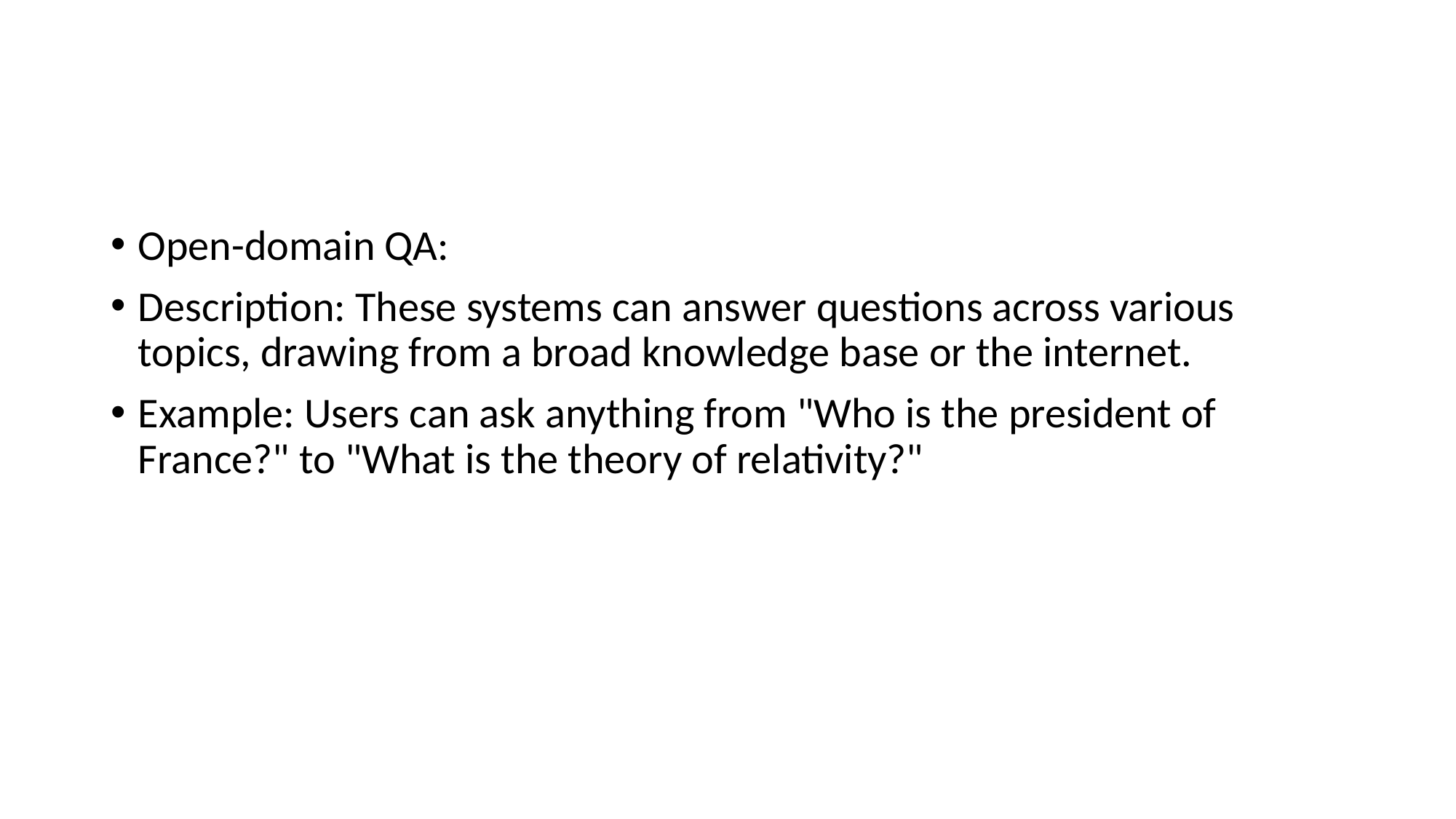

#
Open-domain QA:
Description: These systems can answer questions across various topics, drawing from a broad knowledge base or the internet.
Example: Users can ask anything from "Who is the president of France?" to "What is the theory of relativity?"